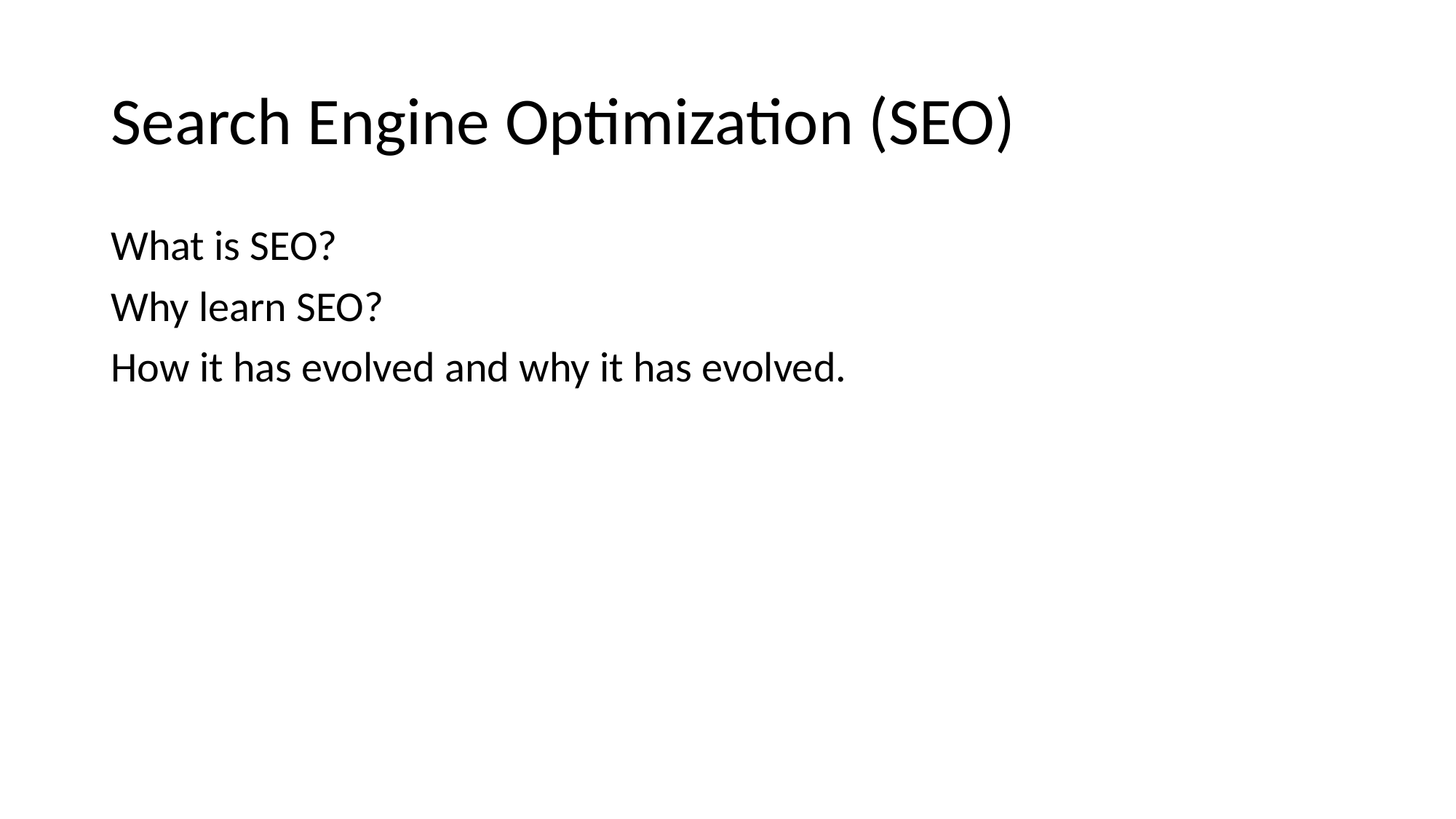

# Search Engine Optimization (SEO)
What is SEO?
Why learn SEO?
How it has evolved and why it has evolved.